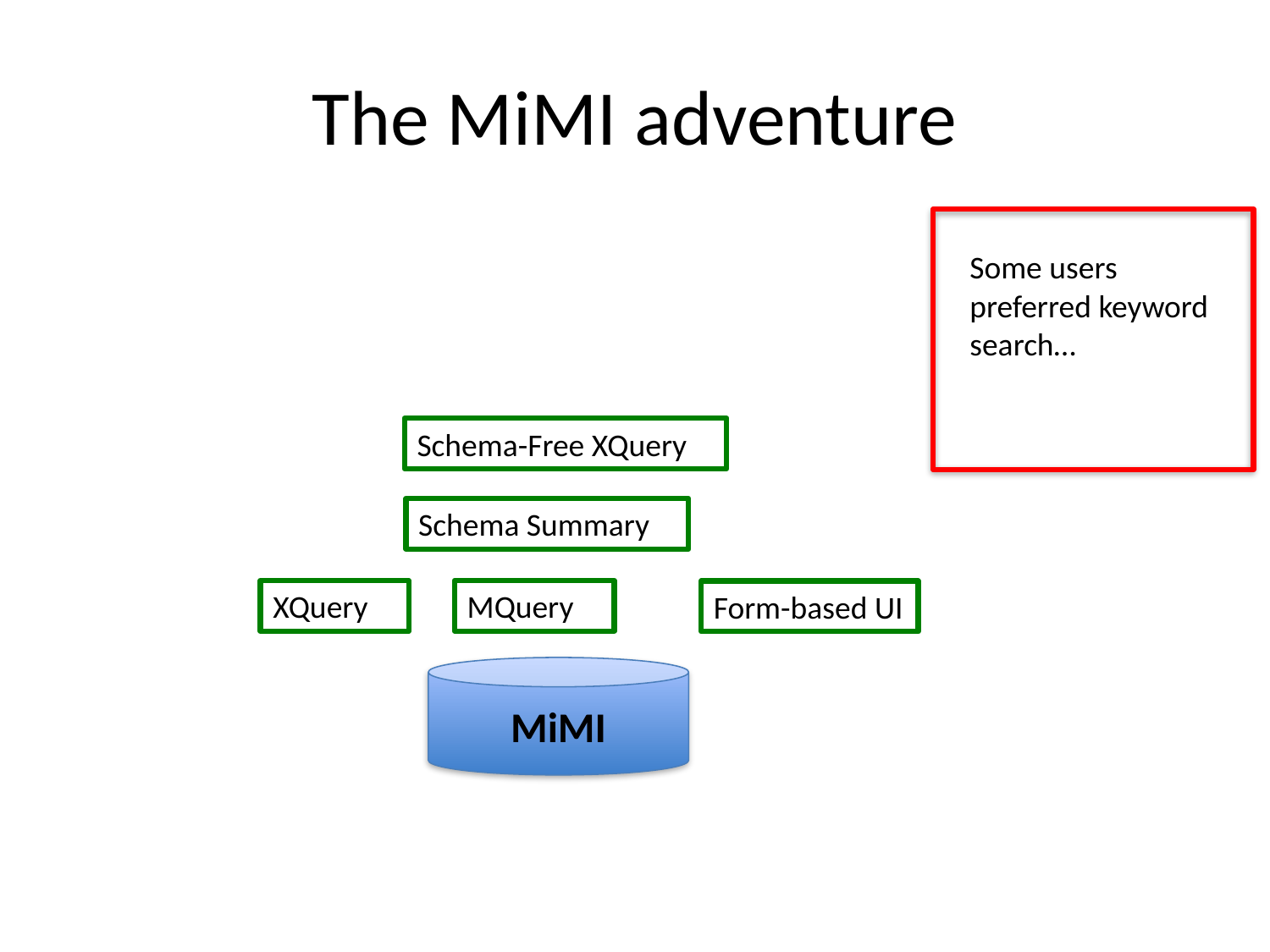

# The MiMI adventure

Some users preferred keyword search…
Schema-Free XQuery
Schema Summary
XQuery
MQuery
Form-based UI

MiMI